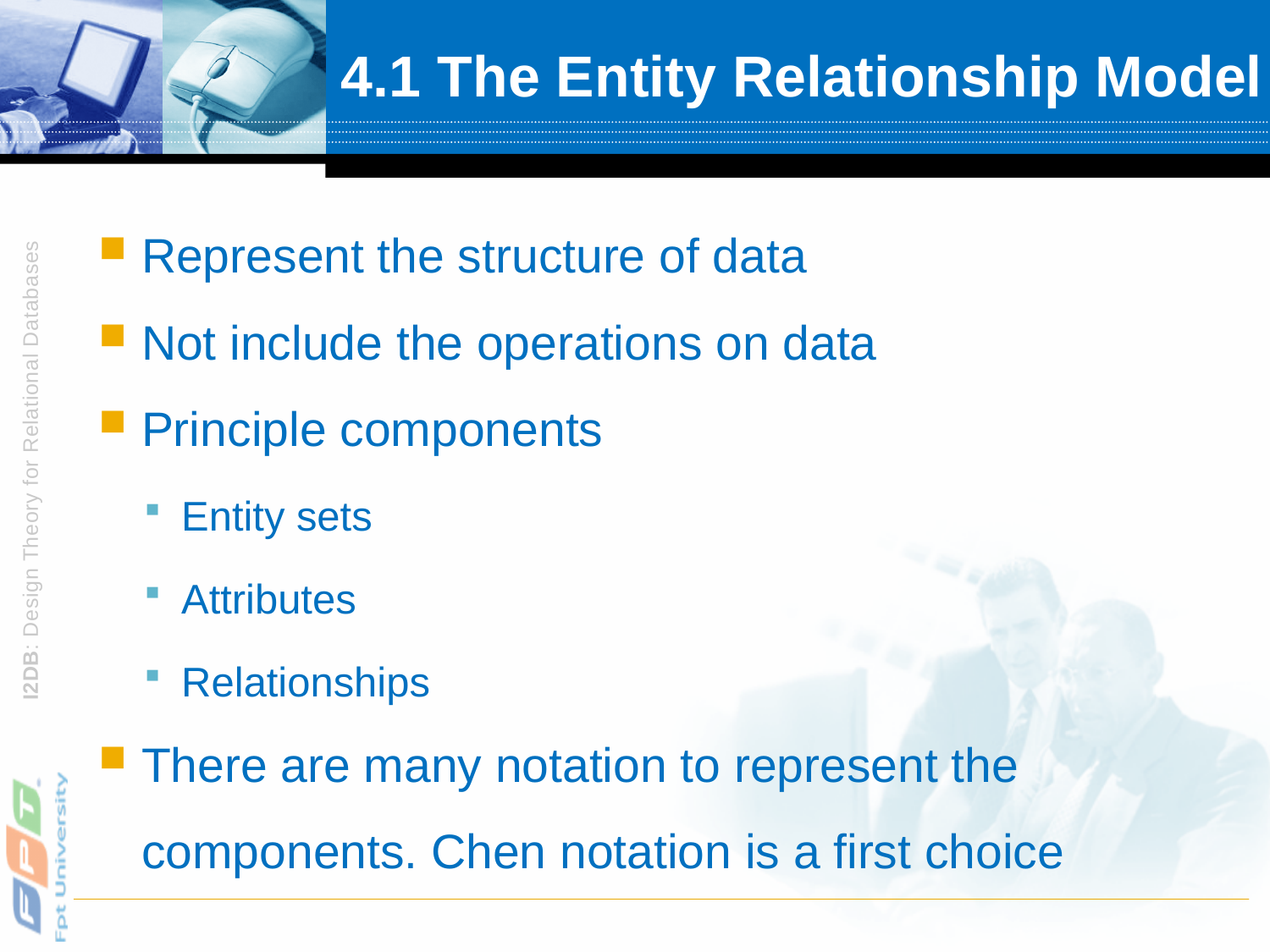

# 4.1 The Entity Relationship Model
Represent the structure of data
Not include the operations on data
Principle components
Entity sets
Attributes
Relationships
There are many notation to represent the components. Chen notation is a first choice